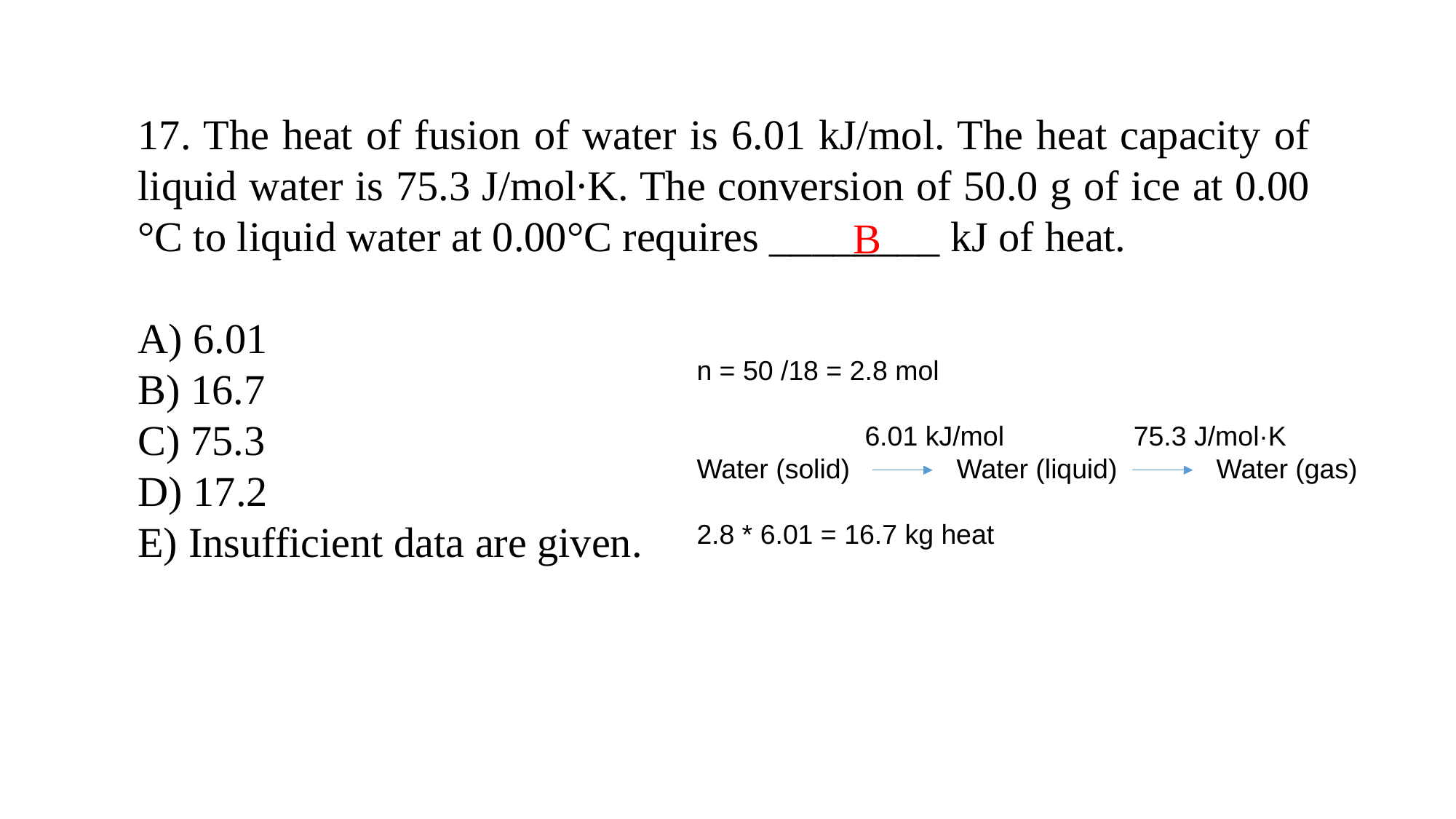

17. The heat of fusion of water is 6.01 kJ/mol. The heat capacity of liquid water is 75.3 J/mol∙K. The conversion of 50.0 g of ice at 0.00 °C to liquid water at 0.00°C requires ________ kJ of heat.

A) 6.01
B) 16.7
C) 75.3
D) 17.2
E) Insufficient data are given.
B
n = 50 /18 = 2.8 mol

                      6.01 kJ/mol                 75.3 J/mol·K
Water (solid)              Water (liquid)             Water (gas)

2.8 * 6.01 = 16.7 kg heat